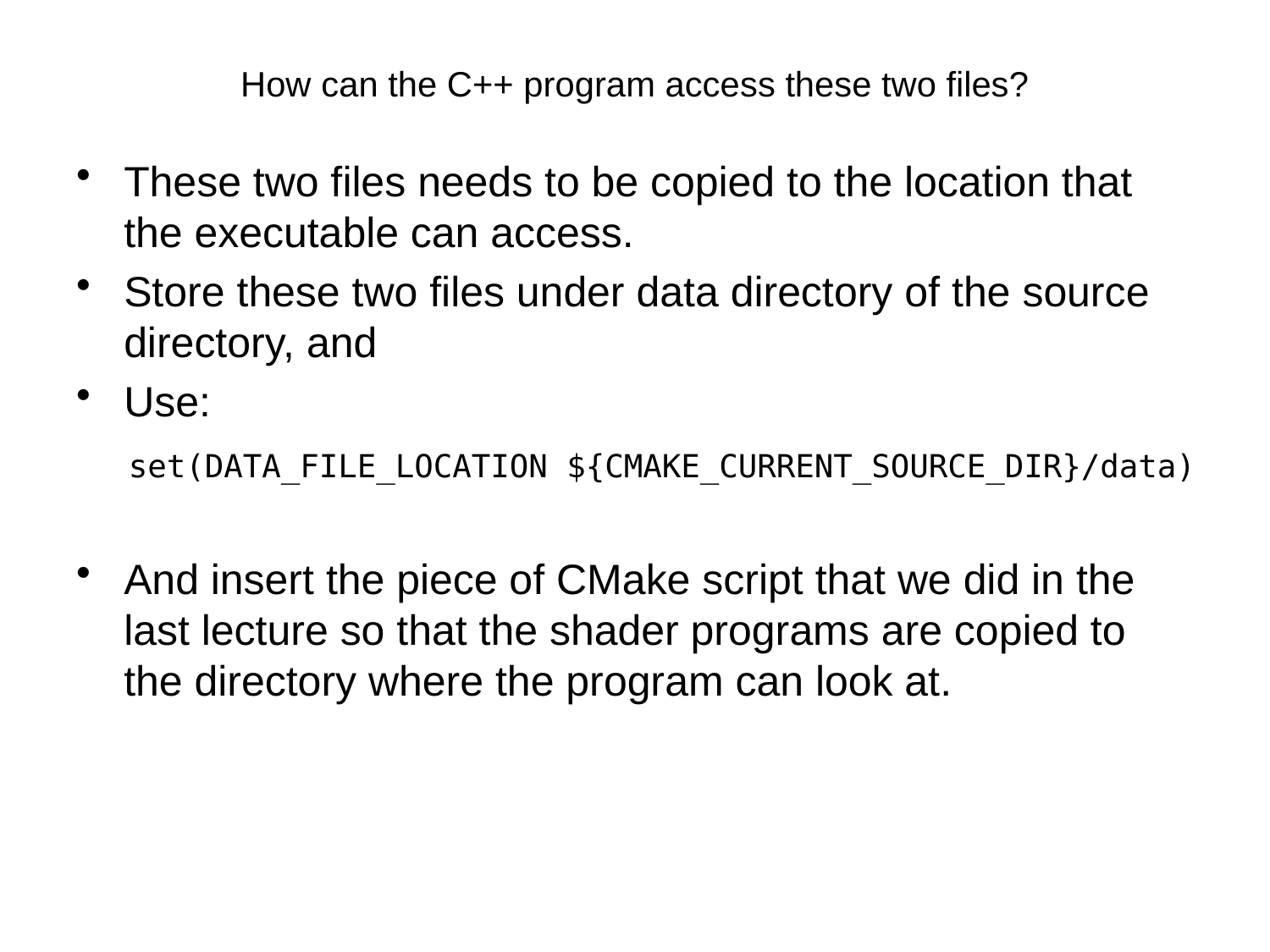

# How can the C++ program access these two files?
These two files needs to be copied to the location that the executable can access.
Store these two files under data directory of the source directory, and
Use:

And insert the piece of CMake script that we did in the last lecture so that the shader programs are copied to the directory where the program can look at.
set(DATA_FILE_LOCATION ${CMAKE_CURRENT_SOURCE_DIR}/data)